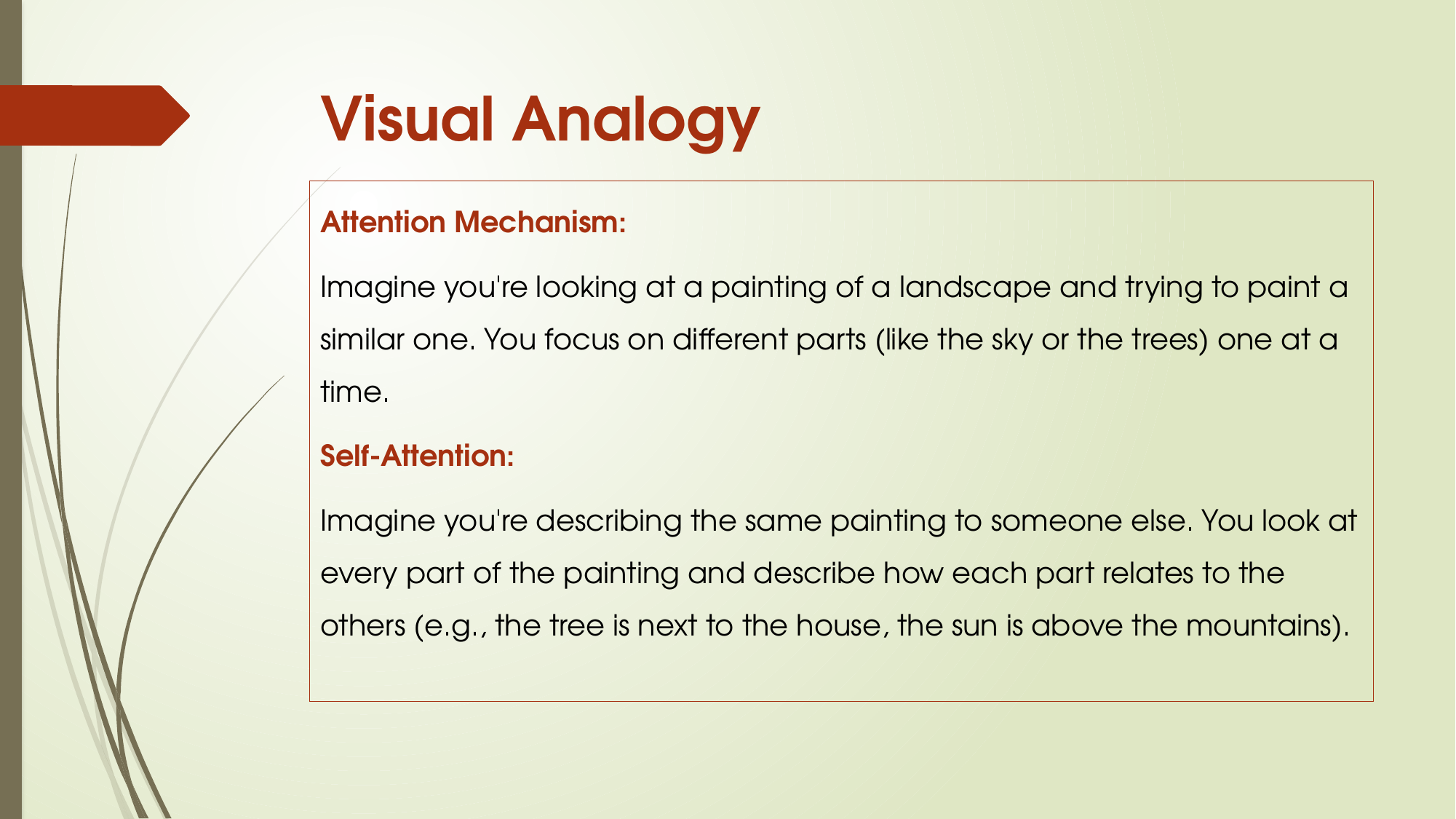

# Visual Analogy
Attention Mechanism:
Imagine you're looking at a painting of a landscape and trying to paint a similar one. You focus on different parts (like the sky or the trees) one at a time.
Self-Attention:
Imagine you're describing the same painting to someone else. You look at every part of the painting and describe how each part relates to the others (e.g., the tree is next to the house, the sun is above the mountains).